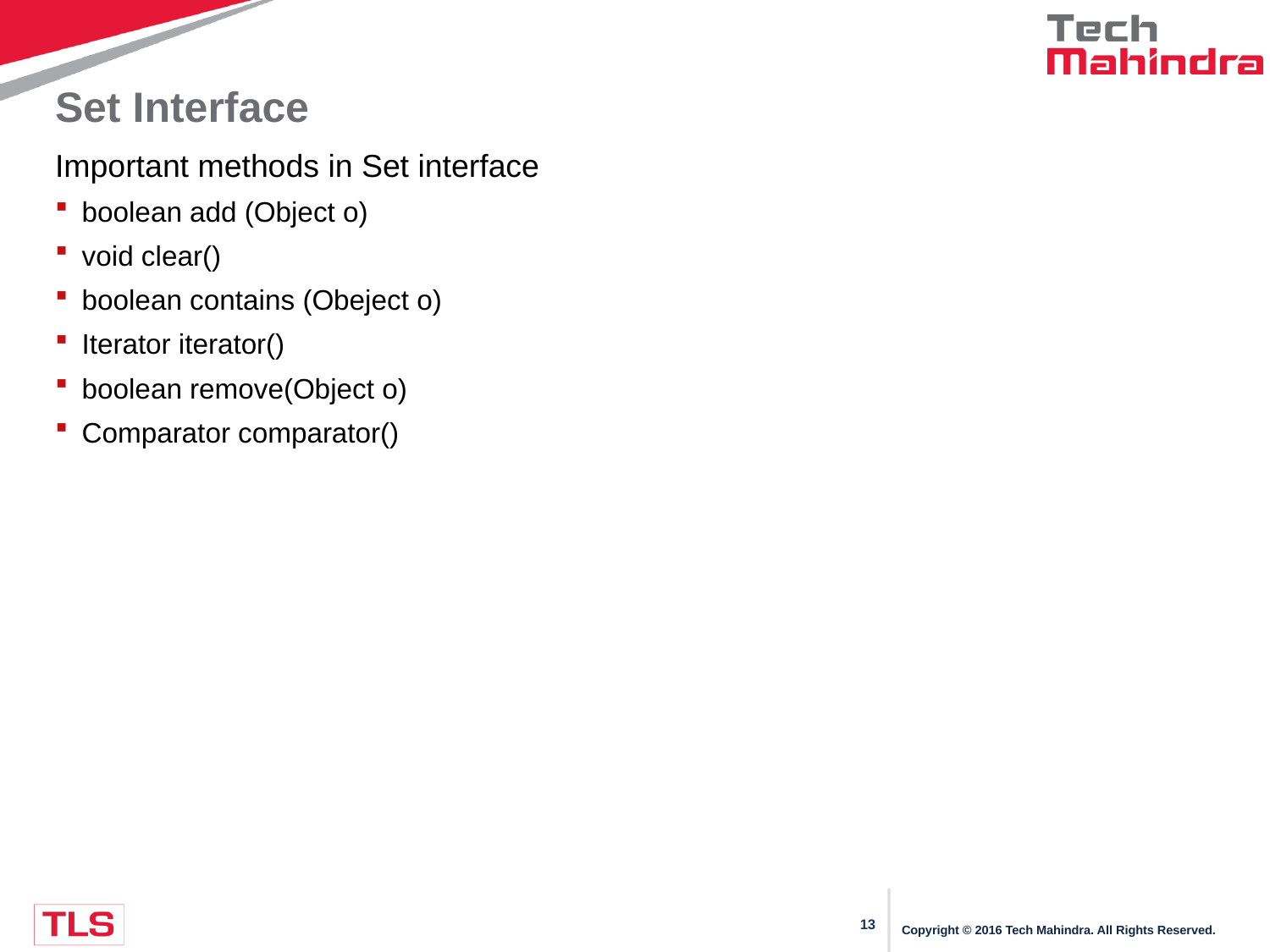

# Set Interface
Important methods in Set interface
boolean add (Object o)
void clear()
boolean contains (Obeject o)
Iterator iterator()
boolean remove(Object o)
Comparator comparator()
Copyright © 2016 Tech Mahindra. All Rights Reserved.